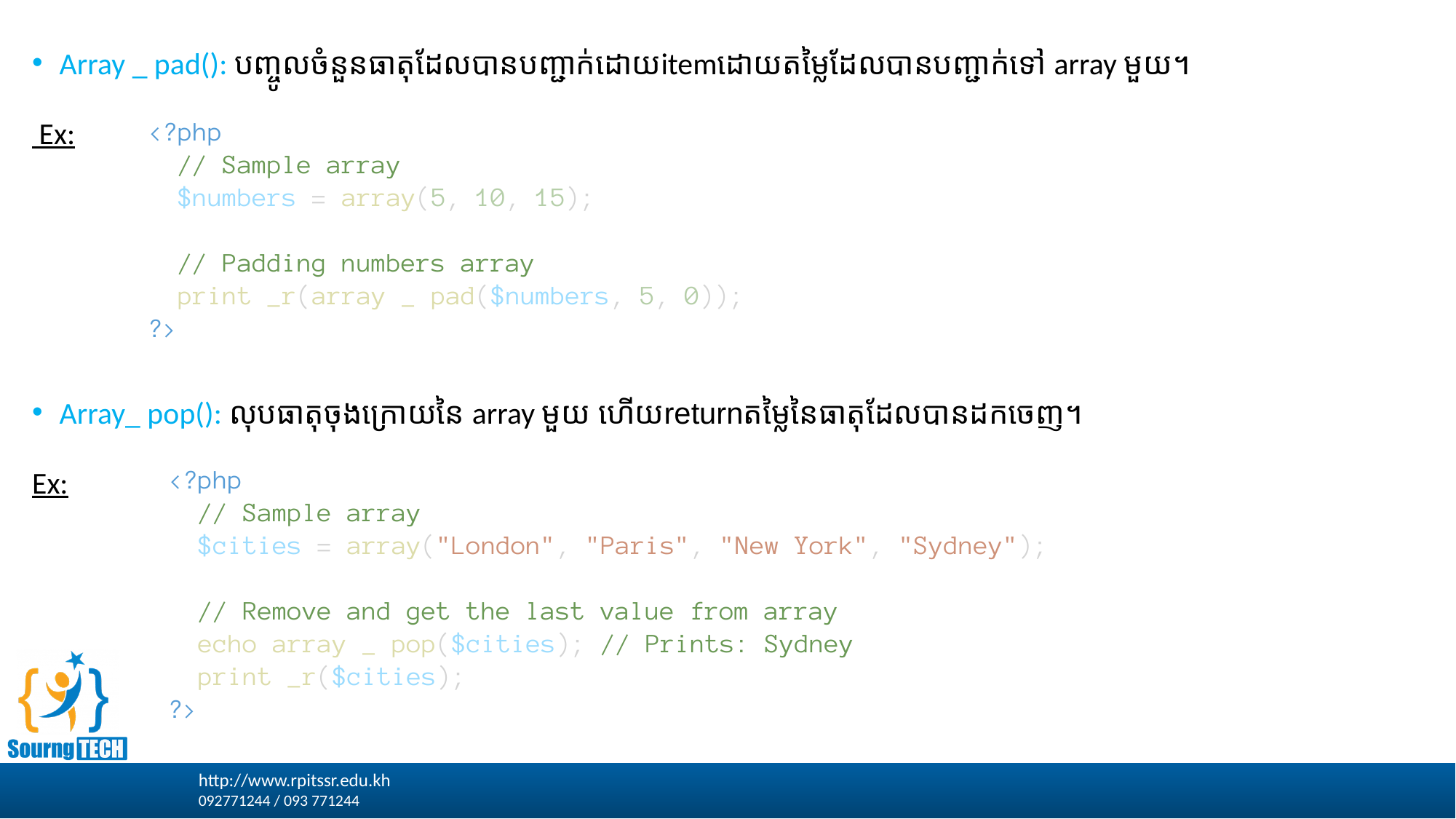

Array _ pad(): បញ្ចូលចំនួនធាតុដែលបានបញ្ជាក់ដោយitemដោយតម្លៃដែលបានបញ្ជាក់ទៅ array មួយ។
 Ex:

Array_ pop(): លុបធាតុចុងក្រោយនៃ array មួយ ហើយreturnតម្លៃនៃធាតុដែលបានដកចេញ។
Ex:
<?php
  // Sample array
  $numbers = array(5, 10, 15);

  // Padding numbers array
  print _r(array _ pad($numbers, 5, 0));
?>
<?php
  // Sample array
  $cities = array("London", "Paris", "New York", "Sydney");

  // Remove and get the last value from array
  echo array _ pop($cities); // Prints: Sydney
  print _r($cities);
?>